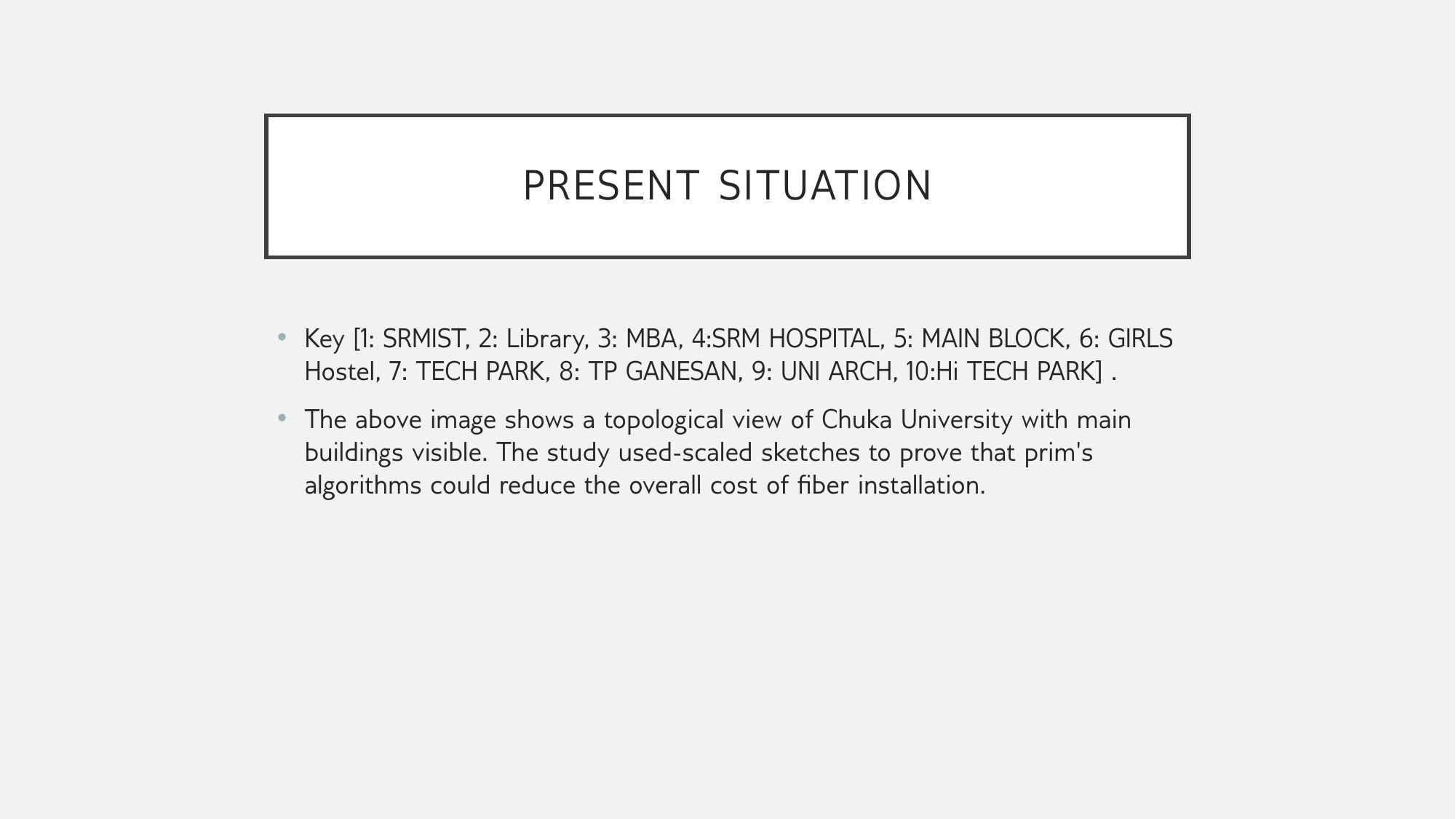

# Present situation
Key [1: SRMIST, 2: Library, 3: MBA, 4:SRM HOSPITAL, 5: MAIN BLOCK, 6: GIRLS Hostel, 7: TECH PARK, 8: TP GANESAN, 9: UNI ARCH, 10:Hi TECH PARK] .
The above image shows a topological view of Chuka University with main buildings visible. The study used-scaled sketches to prove that prim's algorithms could reduce the overall cost of fiber installation.